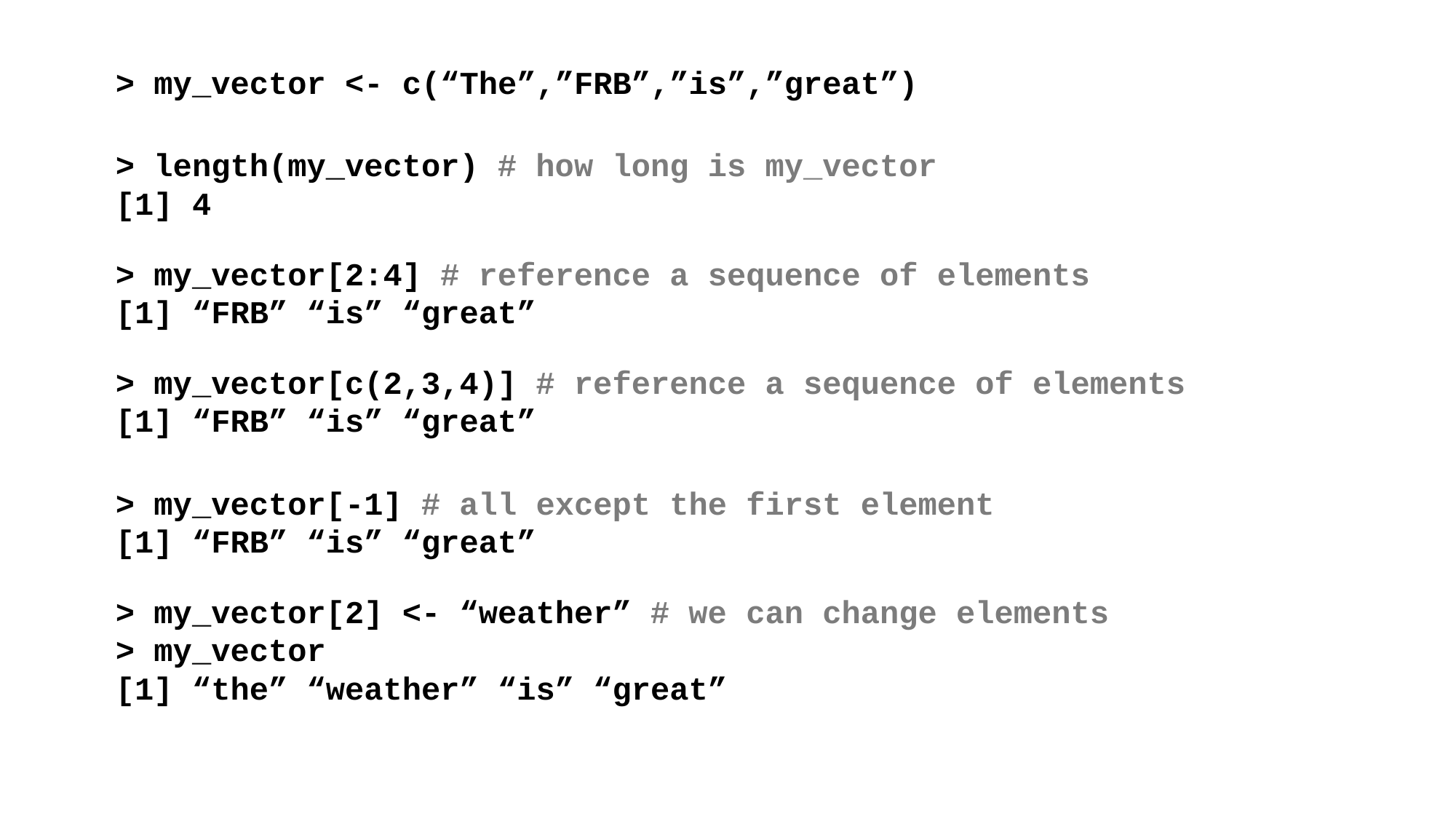

> my_vector <- c(“The”,”FRB”,”is”,”great”)
> length(my_vector) # how long is my_vector
[1] 4
> my_vector[2:4] # reference a sequence of elements
[1] “FRB” “is” “great”
> my_vector[c(2,3,4)] # reference a sequence of elements
[1] “FRB” “is” “great”
> my_vector[-1] # all except the first element
[1] “FRB” “is” “great”
> my_vector[2] <- “weather” # we can change elements
> my_vector
[1] “the” “weather” “is” “great”